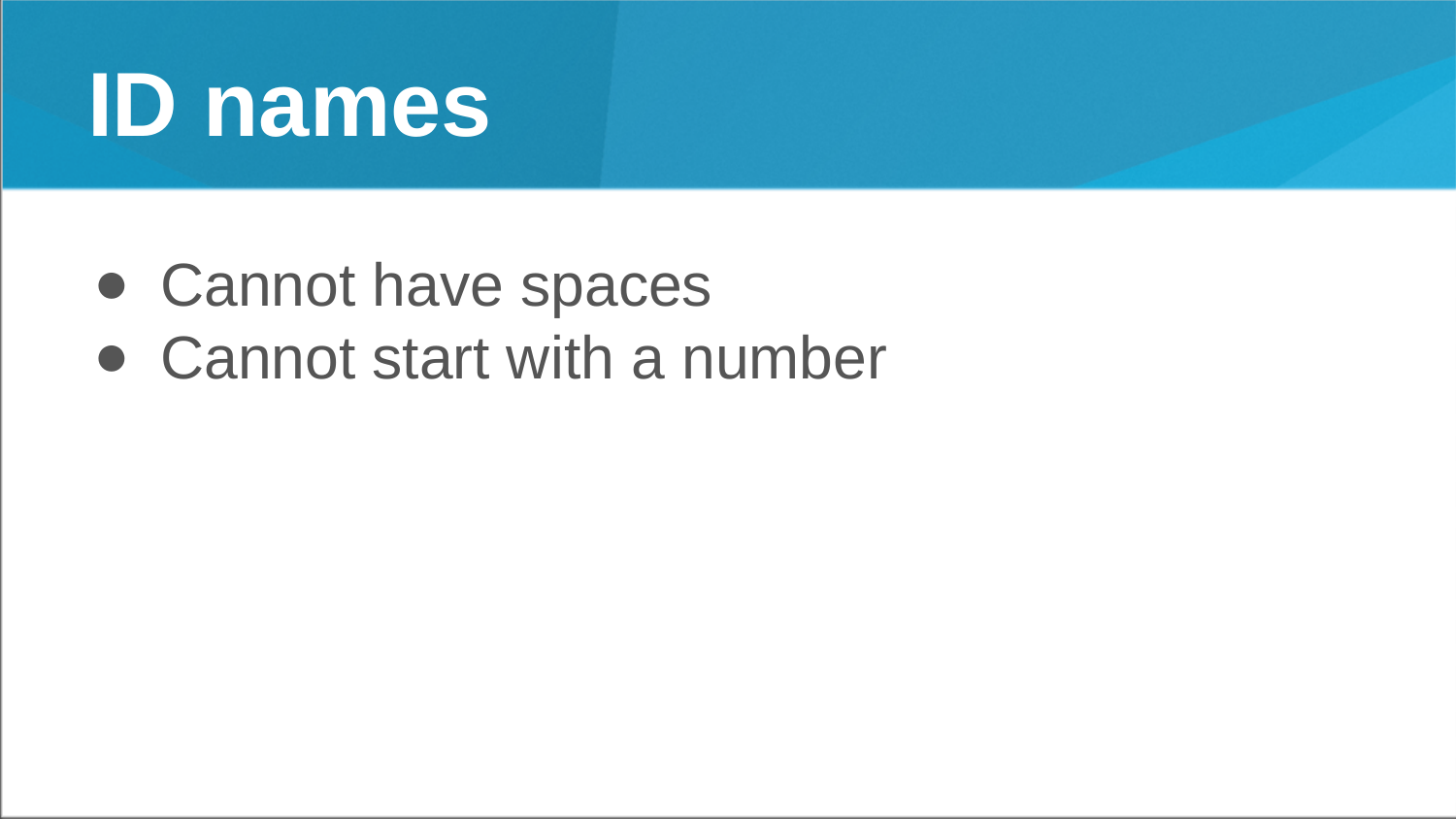

# ID names
Cannot have spaces
Cannot start with a number